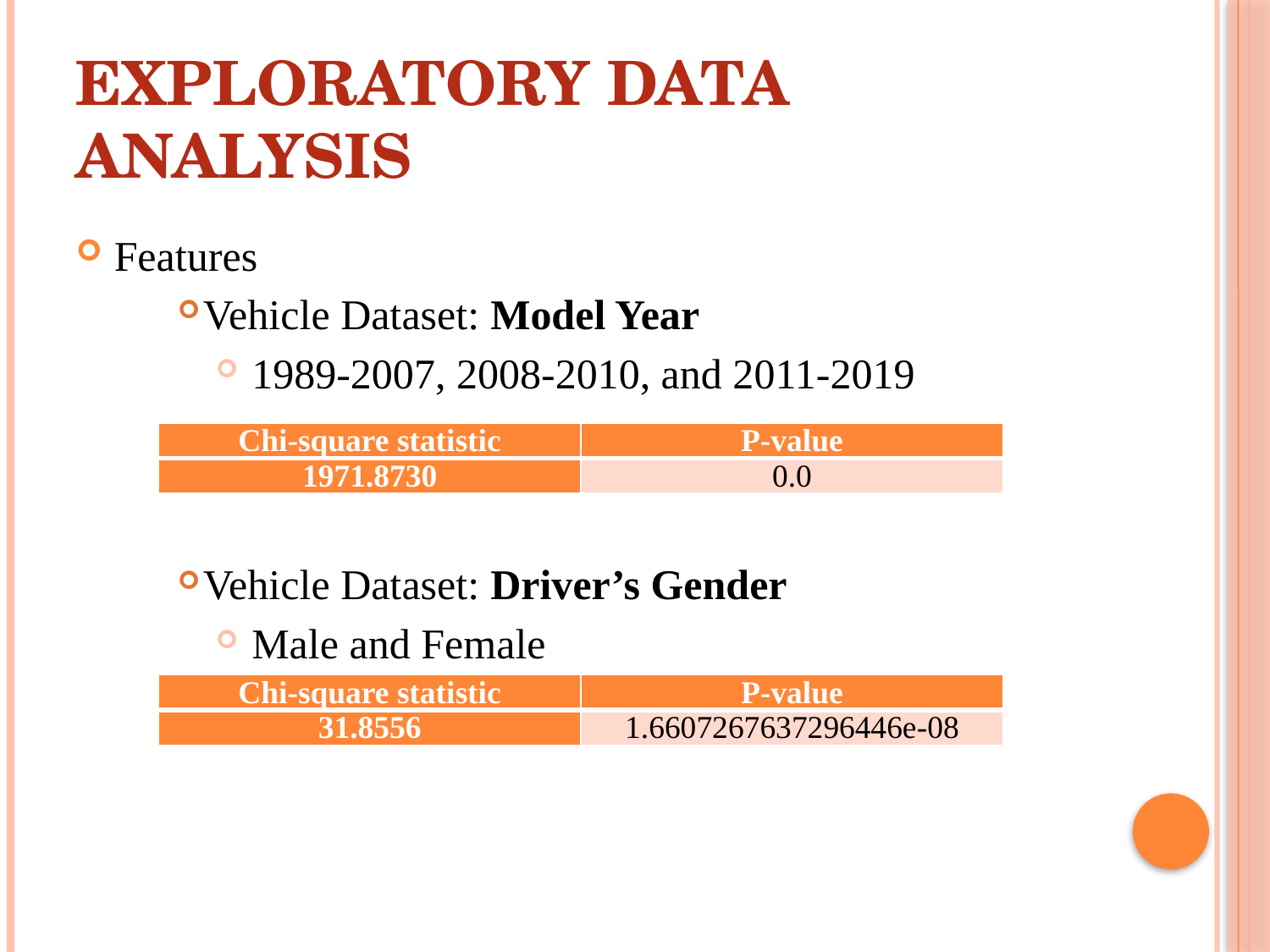

# Exploratory Data Analysis
Features
Vehicle Dataset: Model Year
 1989-2007, 2008-2010, and 2011-2019

Vehicle Dataset: Driver’s Gender
 Male and Female

| Chi-square statistic | P-value |
| --- | --- |
| 1971.8730 | 0.0 |
| Chi-square statistic | P-value |
| --- | --- |
| 31.8556 | 1.6607267637296446e-08 |